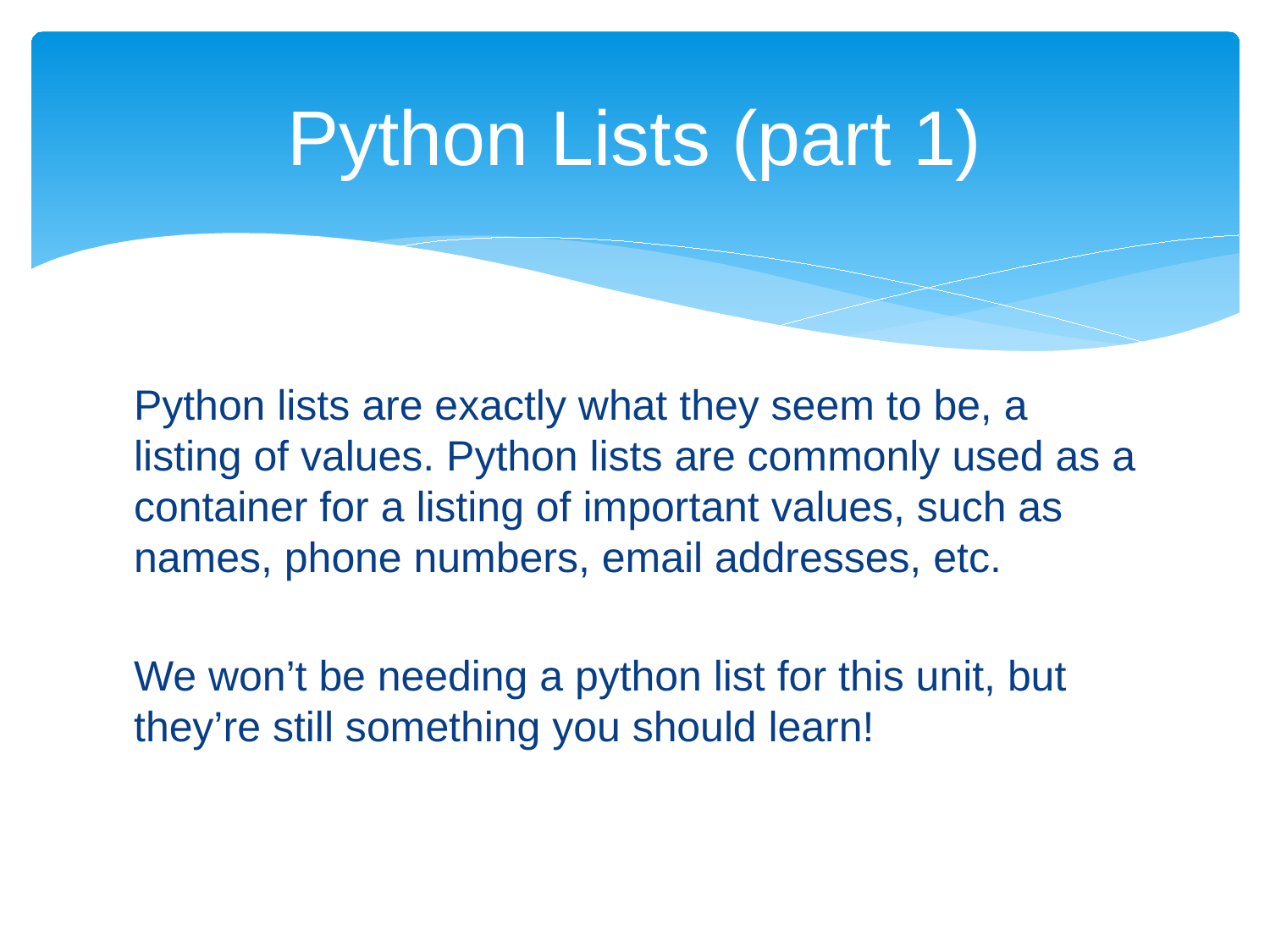

# Python Lists (part 1)
Python lists are exactly what they seem to be, a listing of values. Python lists are commonly used as a container for a listing of important values, such as names, phone numbers, email addresses, etc.

We won’t be needing a python list for this unit, but they’re still something you should learn!